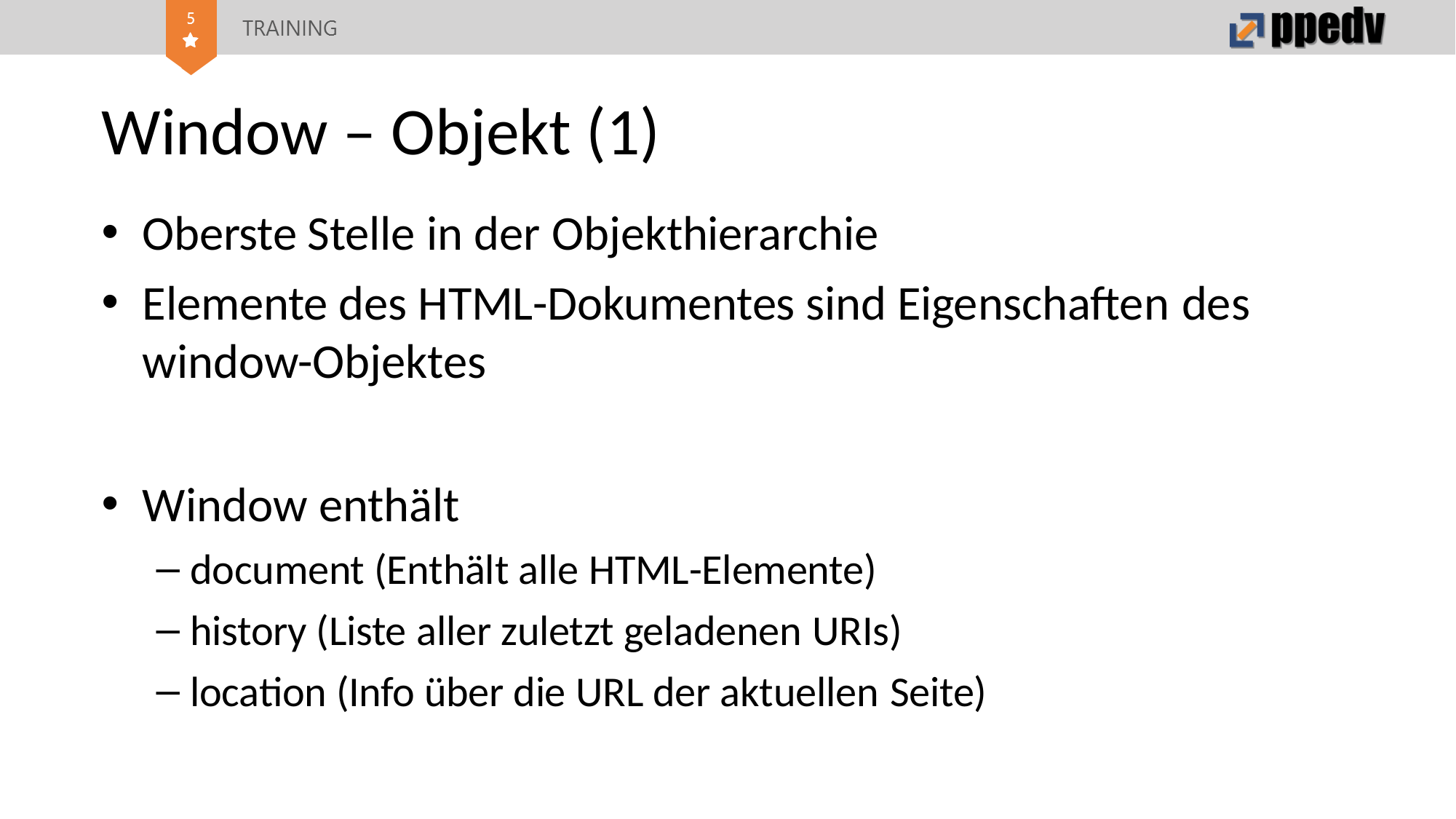

# Window – Objekt (1)
Oberste Stelle in der Objekthierarchie
Elemente des HTML-Dokumentes sind Eigenschaften des
window-Objektes

Window enthält
document (Enthält alle HTML-Elemente)
history (Liste aller zuletzt geladenen URIs)
location (Info über die URL der aktuellen Seite)